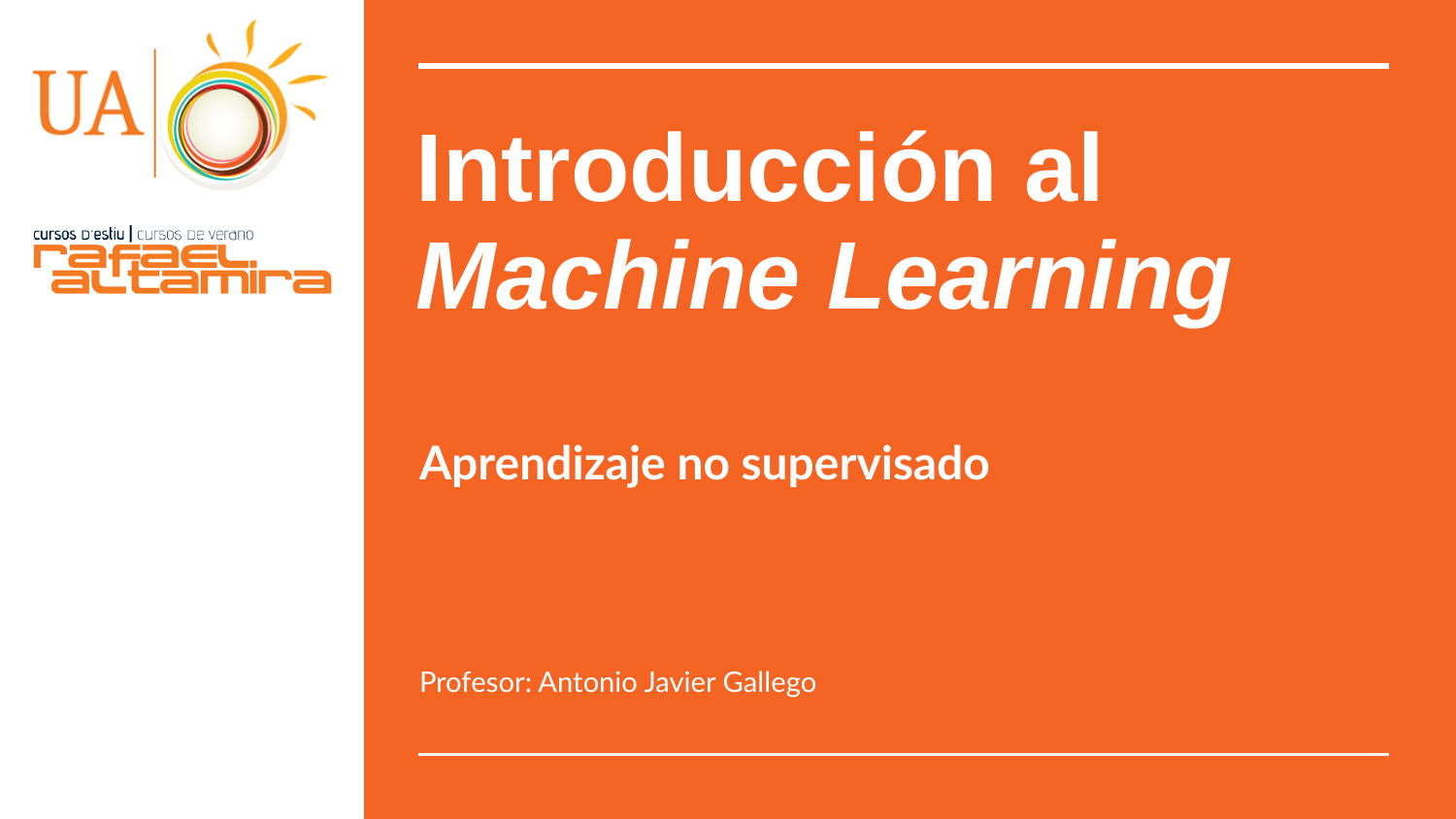

# Introducción al Machine Learning
Aprendizaje no supervisado

Profesor: Antonio Javier Gallego